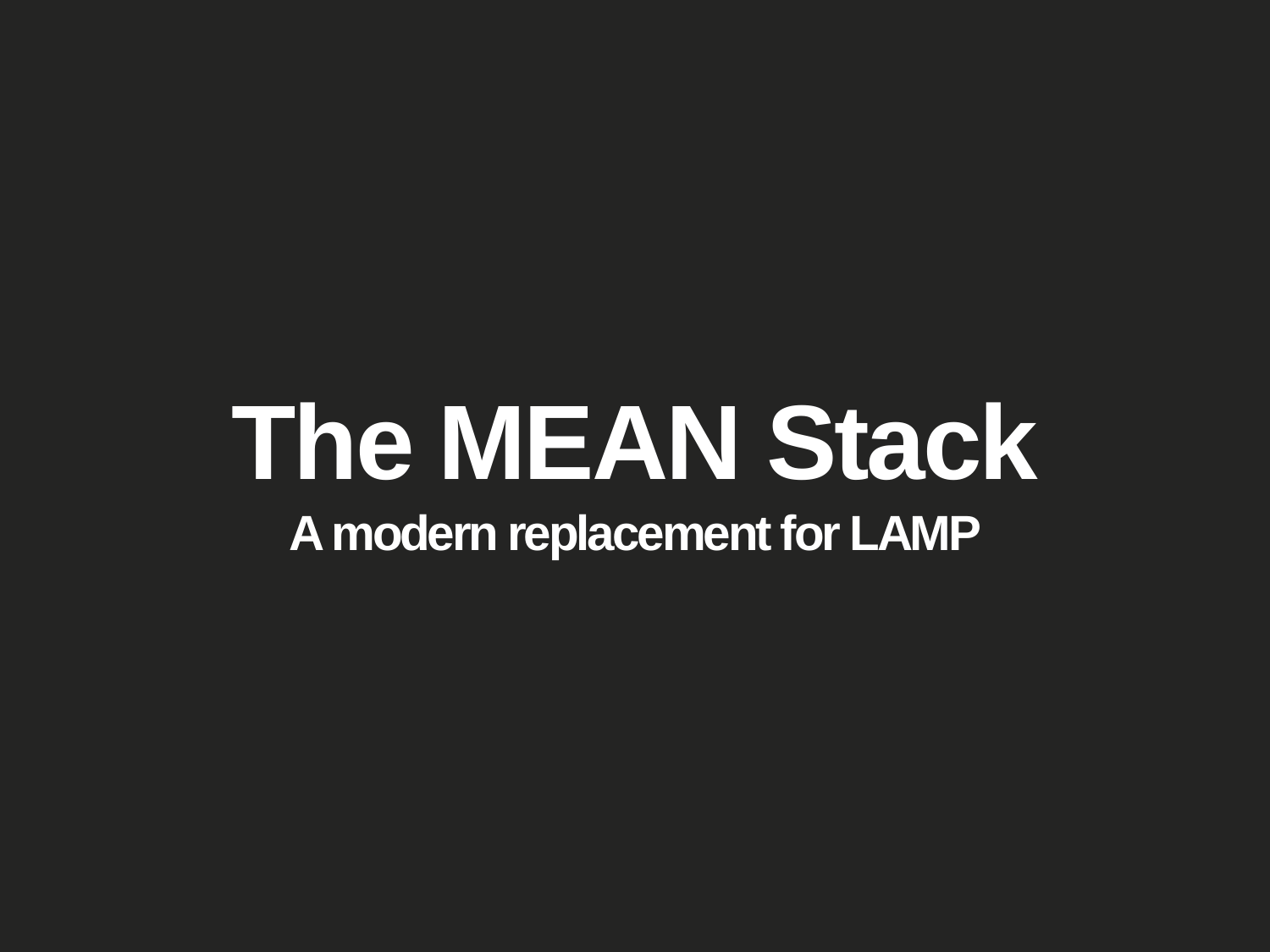

# The MEAN Stack A modern replacement for LAMP